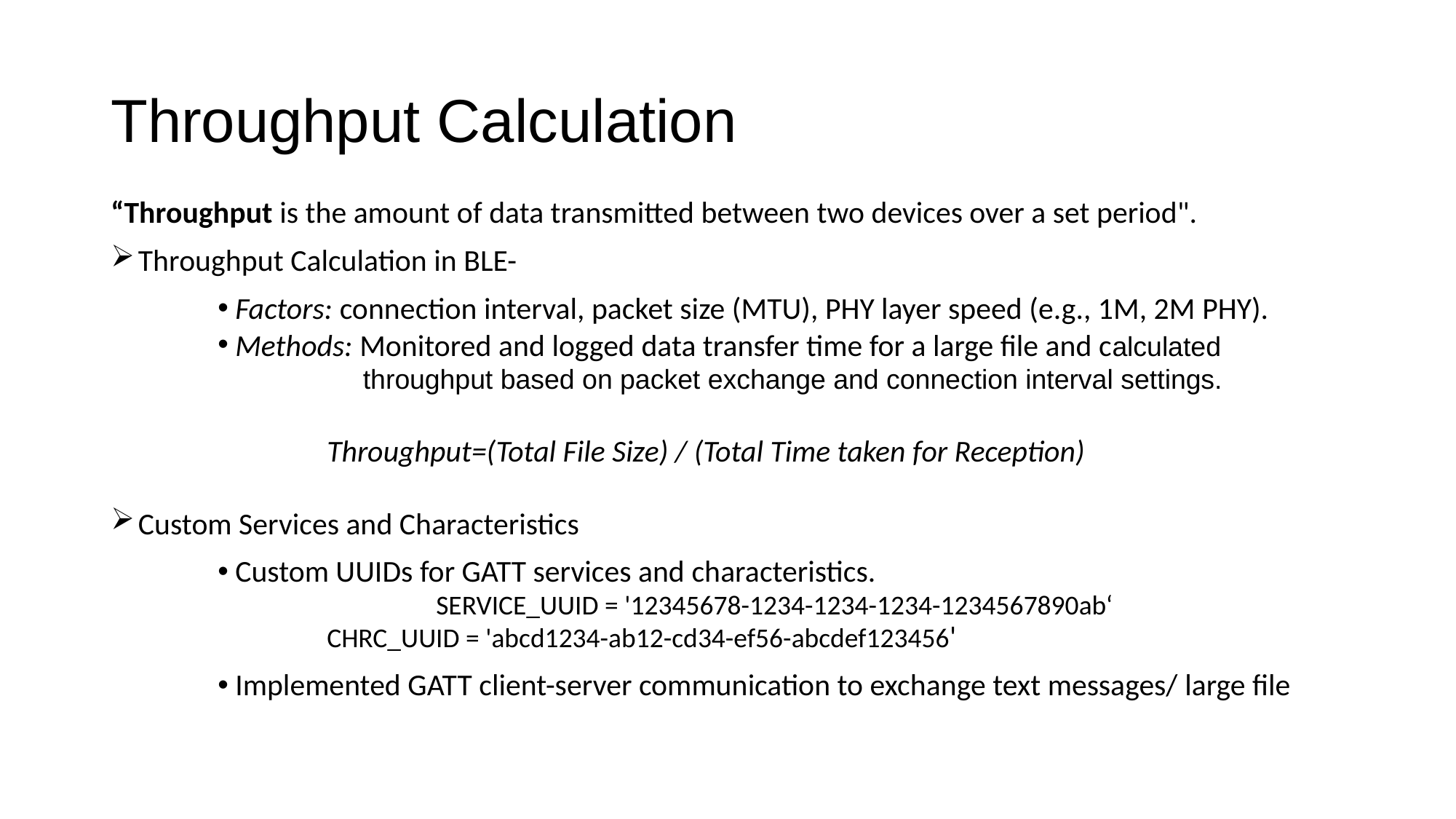

# Throughput Calculation
“Throughput is the amount of data transmitted between two devices over a set period".
Throughput Calculation in BLE-
 Factors: connection interval, packet size (MTU), PHY layer speed (e.g., 1M, 2M PHY).
 Methods: Monitored and logged data transfer time for a large file and calculated
                   throughput based on packet exchange and connection interval settings.
	Throughput=(Total File Size) / (Total Time taken for Reception)
Custom Services and Characteristics
 Custom UUIDs for GATT services and characteristics.
		SERVICE_UUID = '12345678-1234-1234-1234-1234567890ab‘
 	CHRC_UUID = 'abcd1234-ab12-cd34-ef56-abcdef123456'
 Implemented GATT client-server communication to exchange text messages/ large file